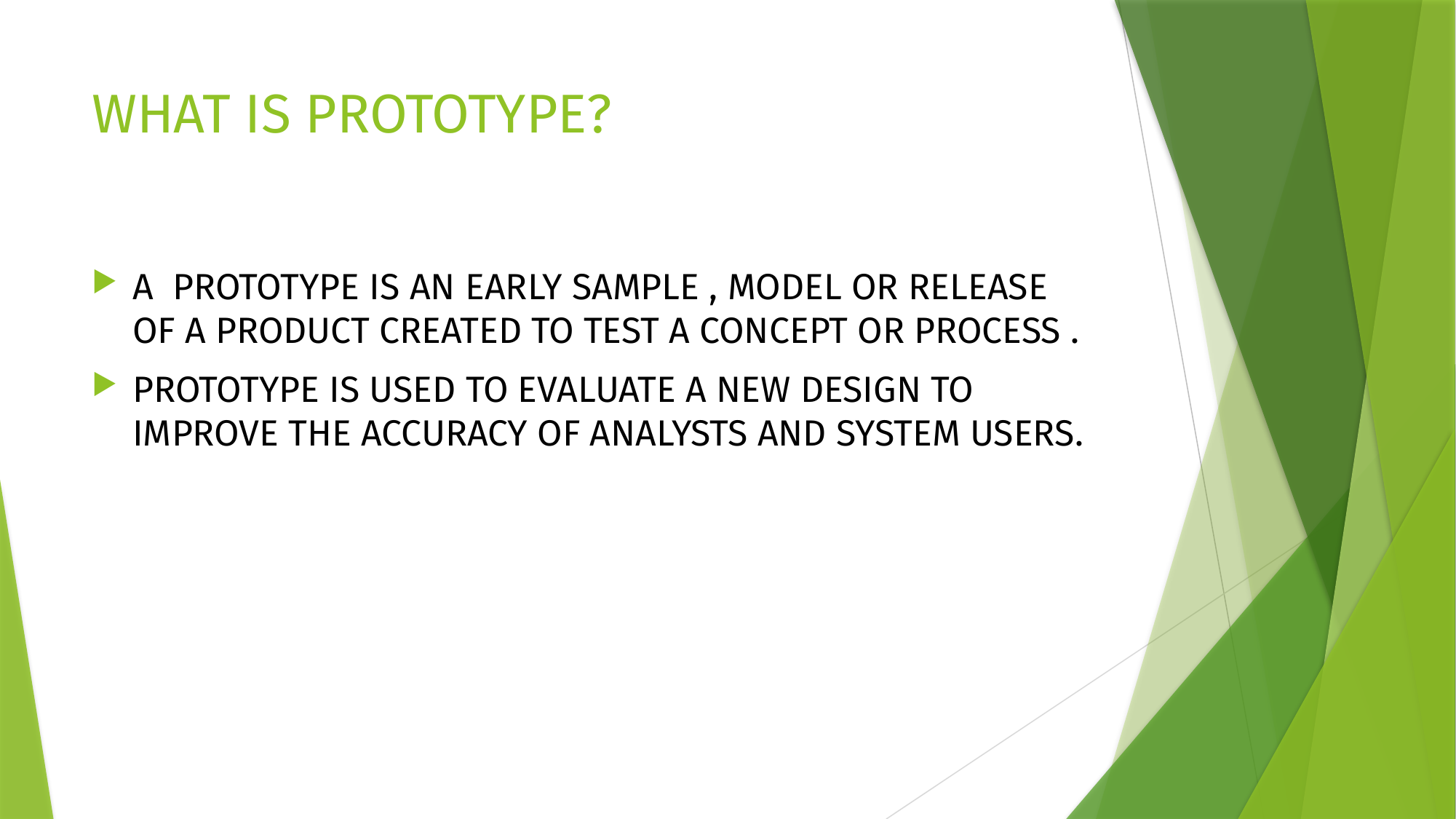

# WHAT IS PROTOTYPE?
A  PROTOTYPE IS AN EARLY SAMPLE , MODEL OR RELEASE OF A PRODUCT CREATED TO TEST A CONCEPT OR PROCESS .
PROTOTYPE IS USED TO EVALUATE A NEW DESIGN TO IMPROVE THE ACCURACY OF ANALYSTS AND SYSTEM USERS.